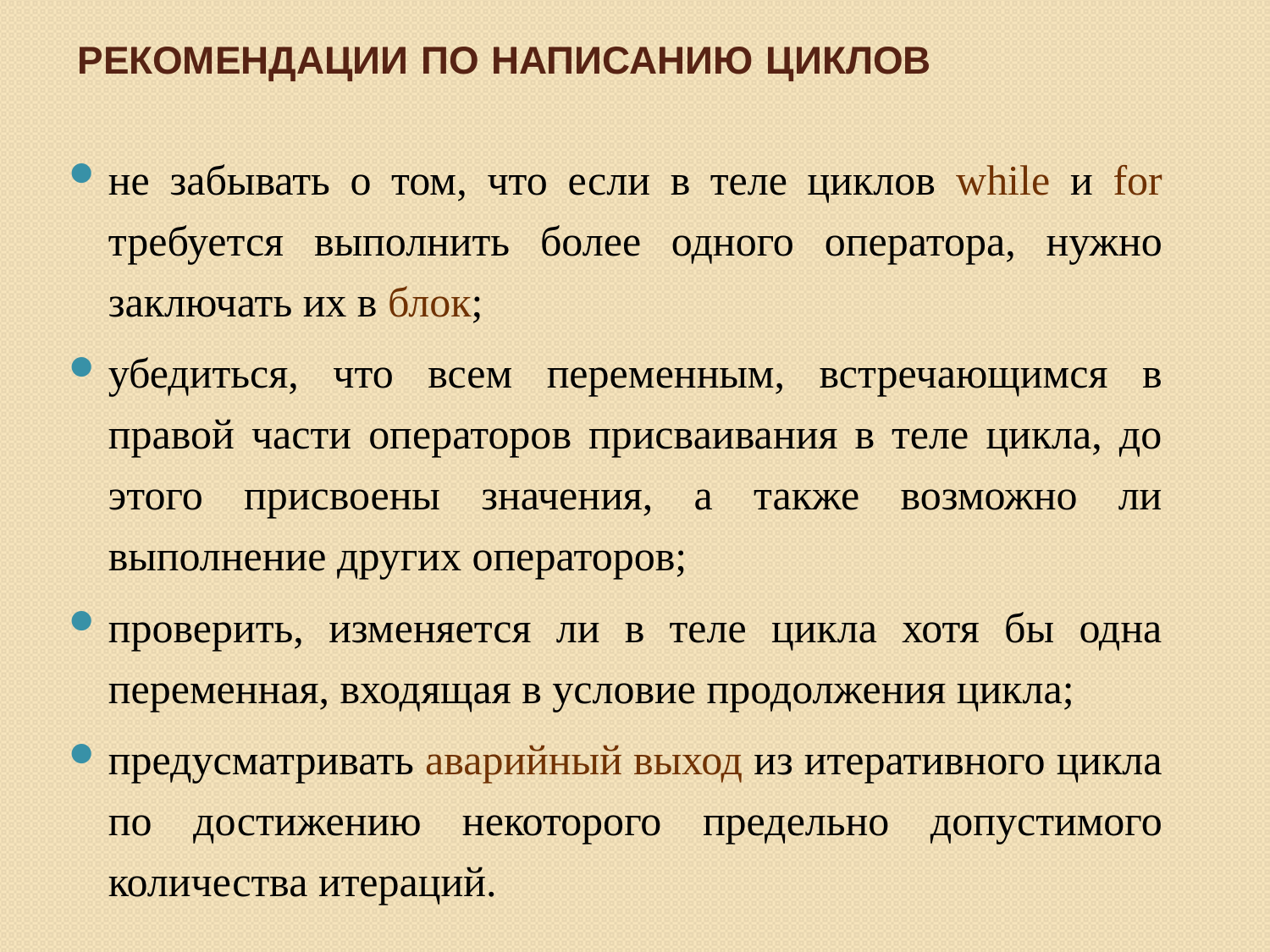

# Рекомендации по написанию циклов
не забывать о том, что если в теле циклов while и for требуется выполнить более одного оператора, нужно заключать их в блок;
убедиться, что всем переменным, встречающимся в правой части операторов присваивания в теле цикла, до этого присвоены значения, а также возможно ли выполнение других операторов;
проверить, изменяется ли в теле цикла хотя бы одна переменная, входящая в условие продолжения цикла;
предусматривать аварийный выход из итеративного цикла по достижению некоторого предельно допустимого количества итераций.